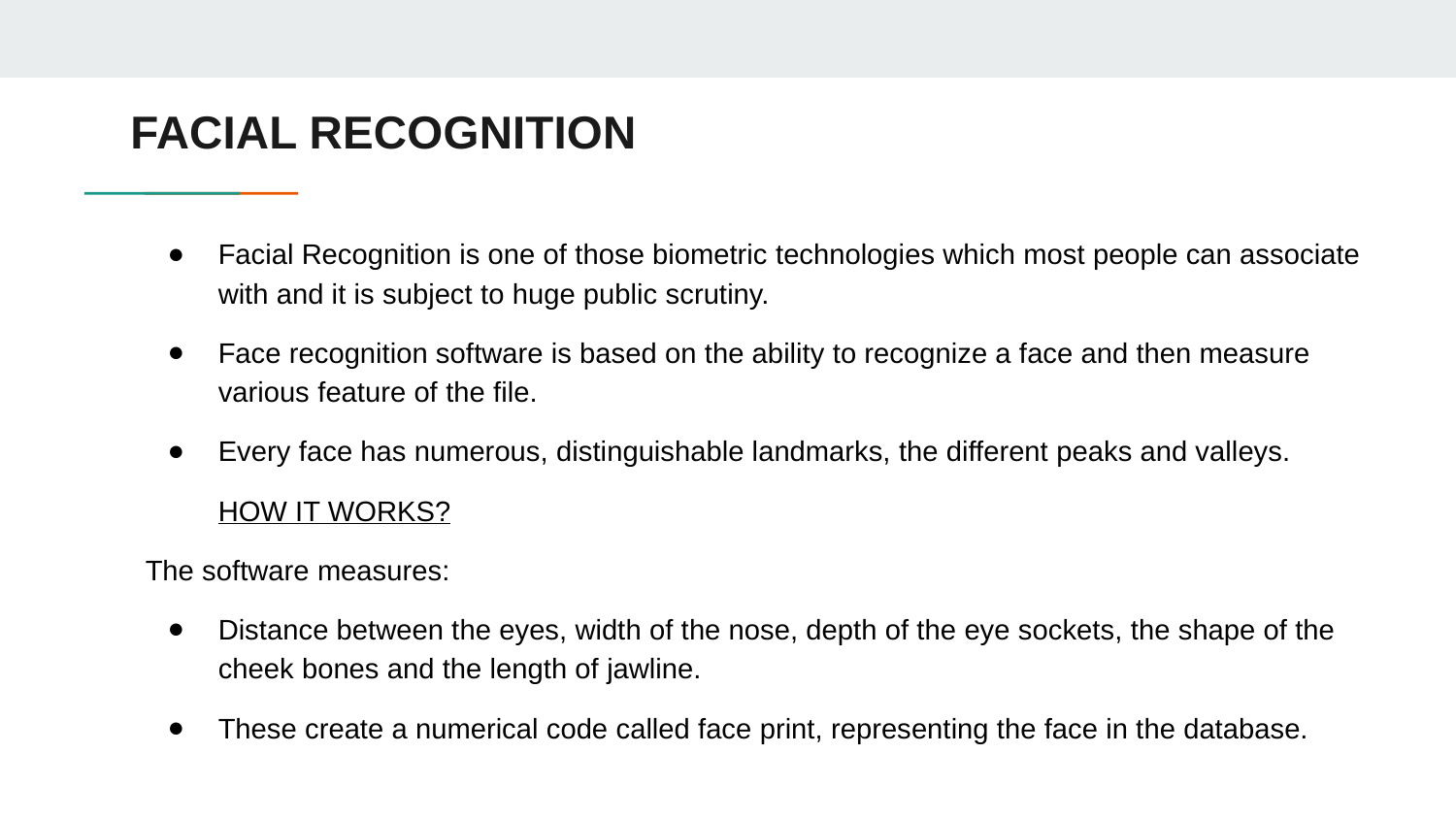

# FACIAL RECOGNITION
Facial Recognition is one of those biometric technologies which most people can associate with and it is subject to huge public scrutiny.
Face recognition software is based on the ability to recognize a face and then measure various feature of the file.
Every face has numerous, distinguishable landmarks, the different peaks and valleys.
HOW IT WORKS?
The software measures:
Distance between the eyes, width of the nose, depth of the eye sockets, the shape of the cheek bones and the length of jawline.
These create a numerical code called face print, representing the face in the database.